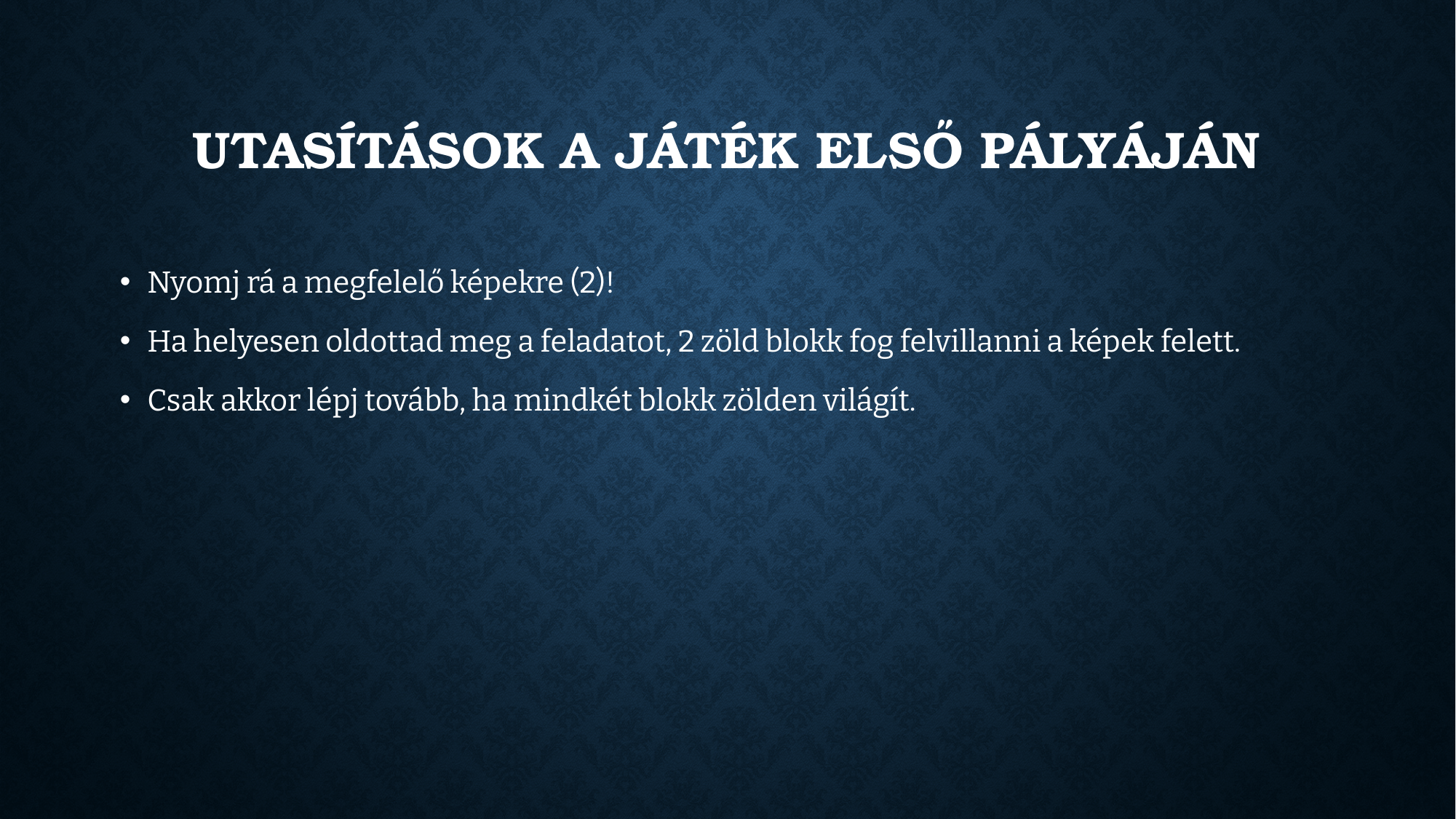

# Utasítások a játék első pályáján
Nyomj rá a megfelelő képekre (2)!
Ha helyesen oldottad meg a feladatot, 2 zöld blokk fog felvillanni a képek felett.
Csak akkor lépj tovább, ha mindkét blokk zölden világít.